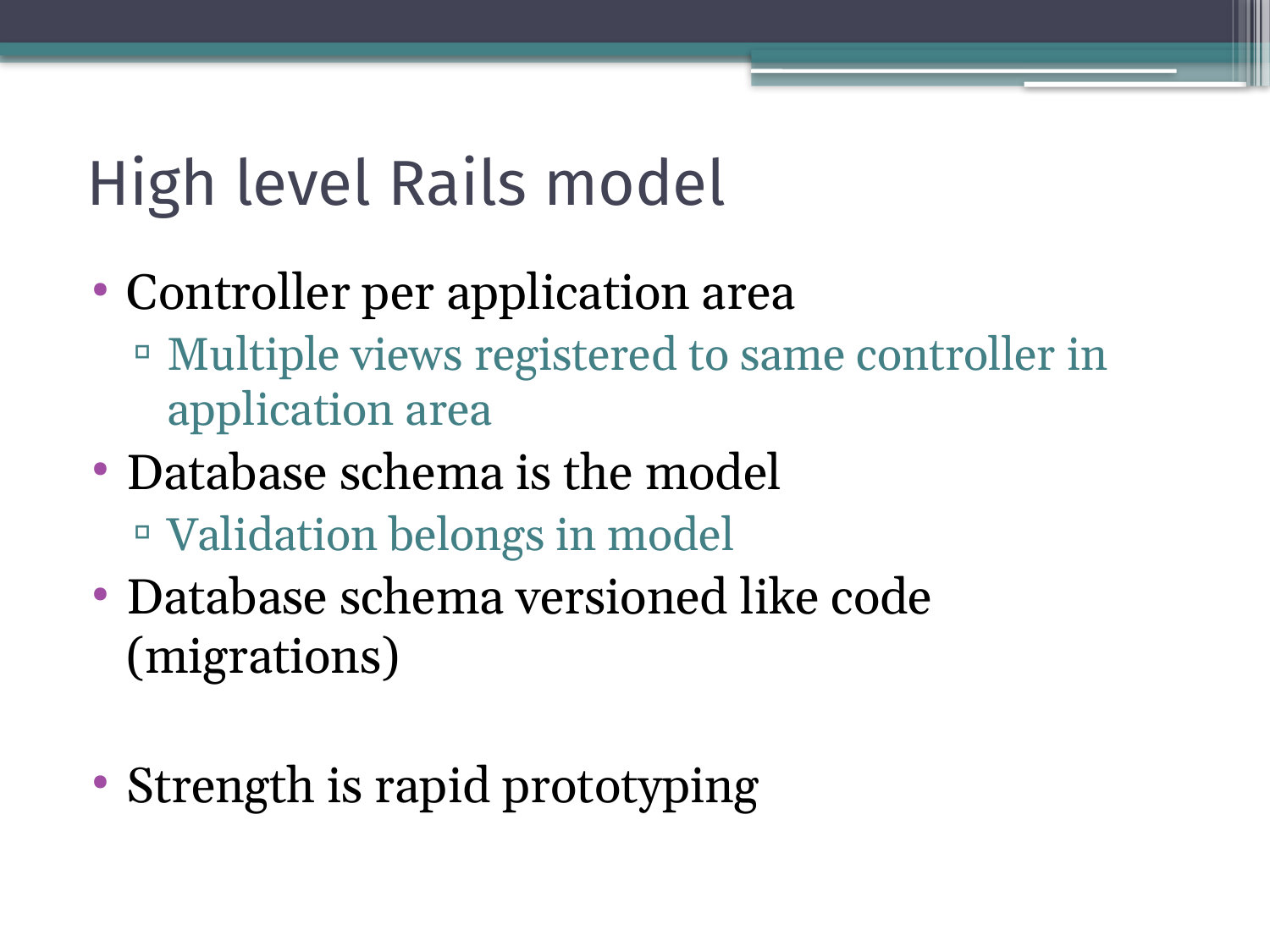

# High level Rails model
Controller per application area
Multiple views registered to same controller in application area
Database schema is the model
Validation belongs in model
Database schema versioned like code (migrations)

Strength is rapid prototyping